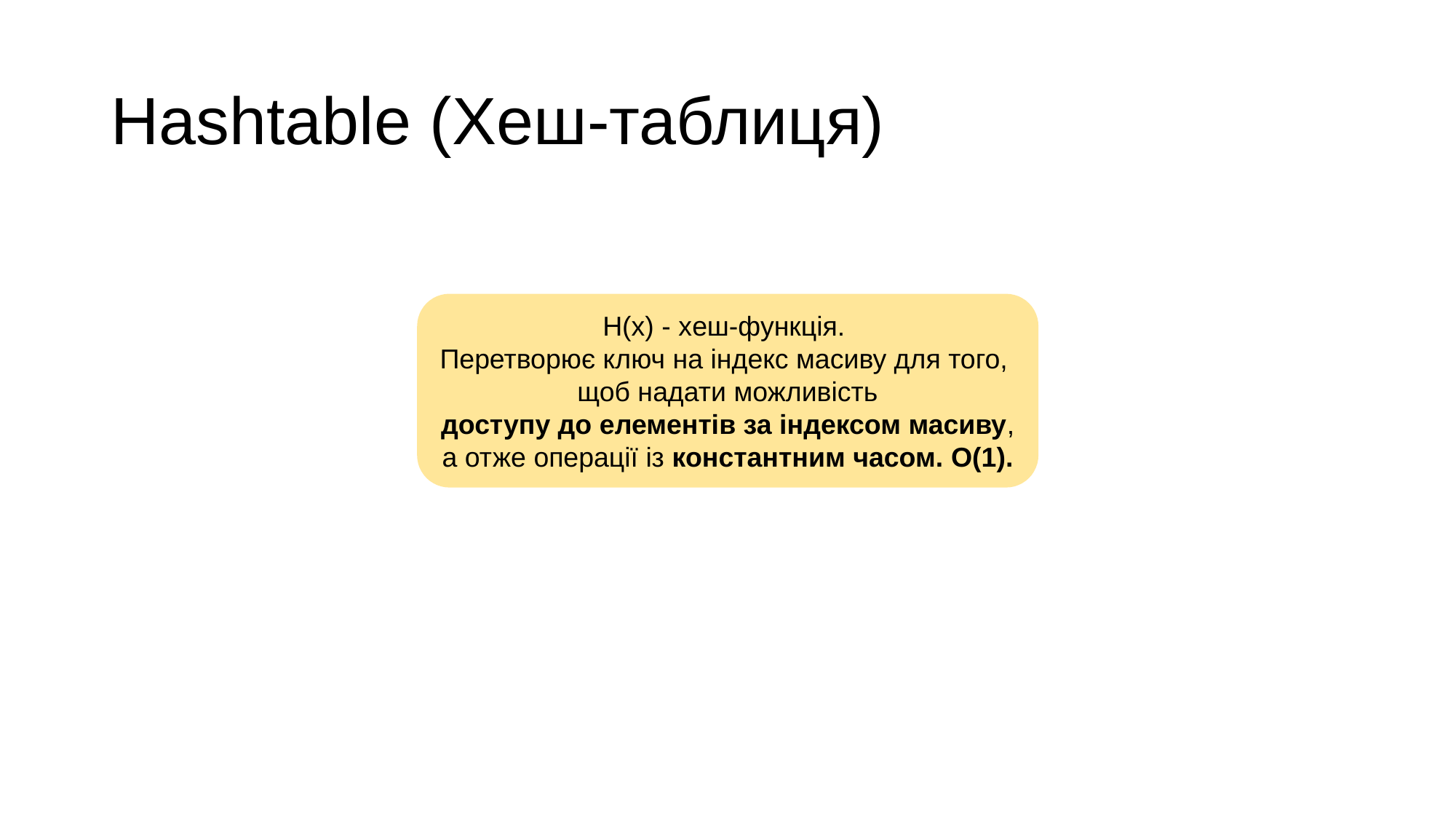

# Hashtable (Хеш-таблиця)
H(x) - хеш-функція.
Перетворює ключ на індекс масиву для того,
щоб надати можливість
доступу до елементів за індексом масиву,
а отже операції із константним часом. O(1).